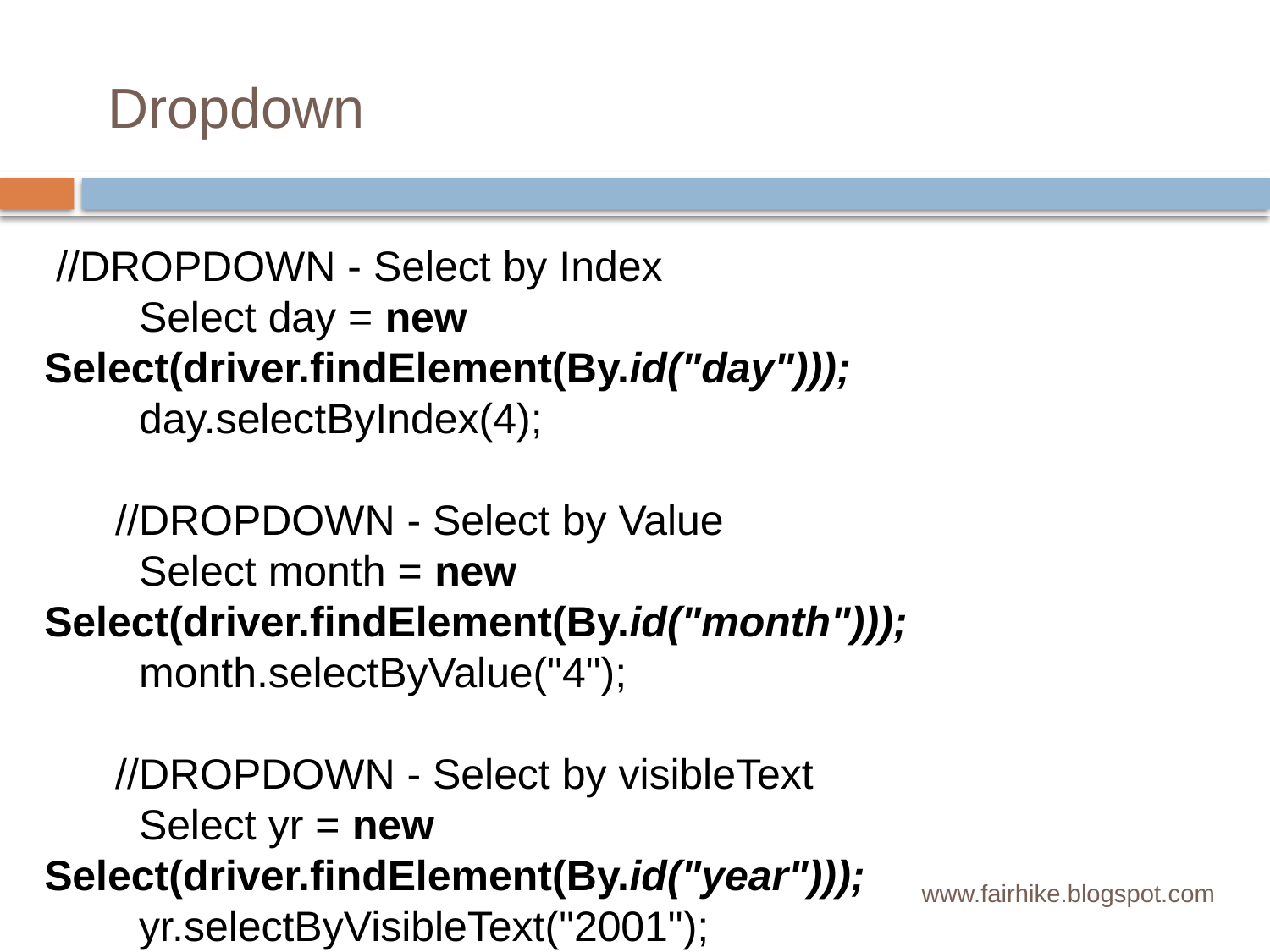

# Dropdown
 //DROPDOWN - Select by Index
        Select day = new Select(driver.findElement(By.id("day")));
        day.selectByIndex(4);

      //DROPDOWN - Select by Value
        Select month = new Select(driver.findElement(By.id("month")));
        month.selectByValue("4");

      //DROPDOWN - Select by visibleText
        Select yr = new Select(driver.findElement(By.id("year")));
        yr.selectByVisibleText("2001");
www.fairhike.blogspot.com